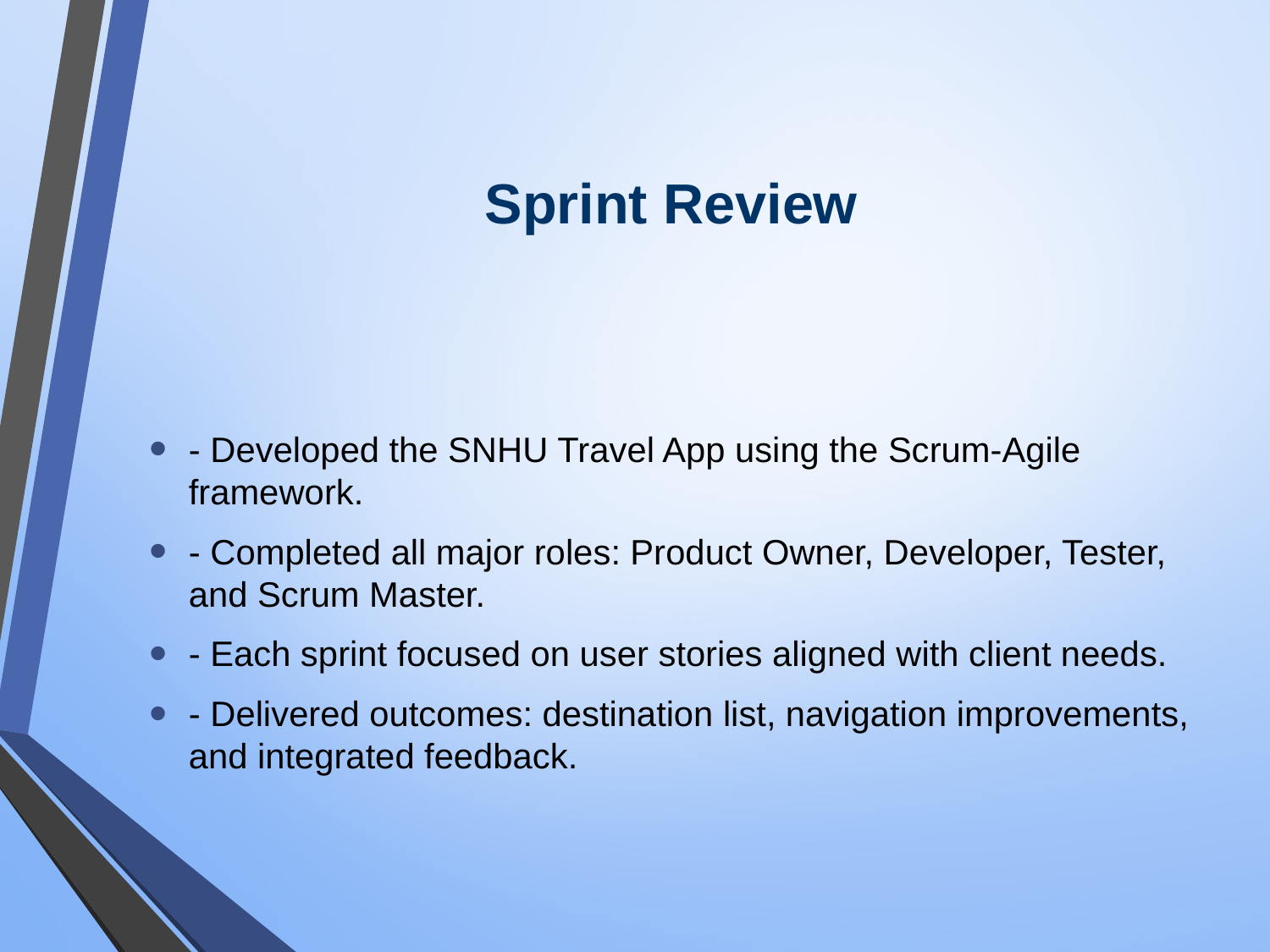

# Sprint Review
- Developed the SNHU Travel App using the Scrum-Agile framework.
- Completed all major roles: Product Owner, Developer, Tester, and Scrum Master.
- Each sprint focused on user stories aligned with client needs.
- Delivered outcomes: destination list, navigation improvements, and integrated feedback.